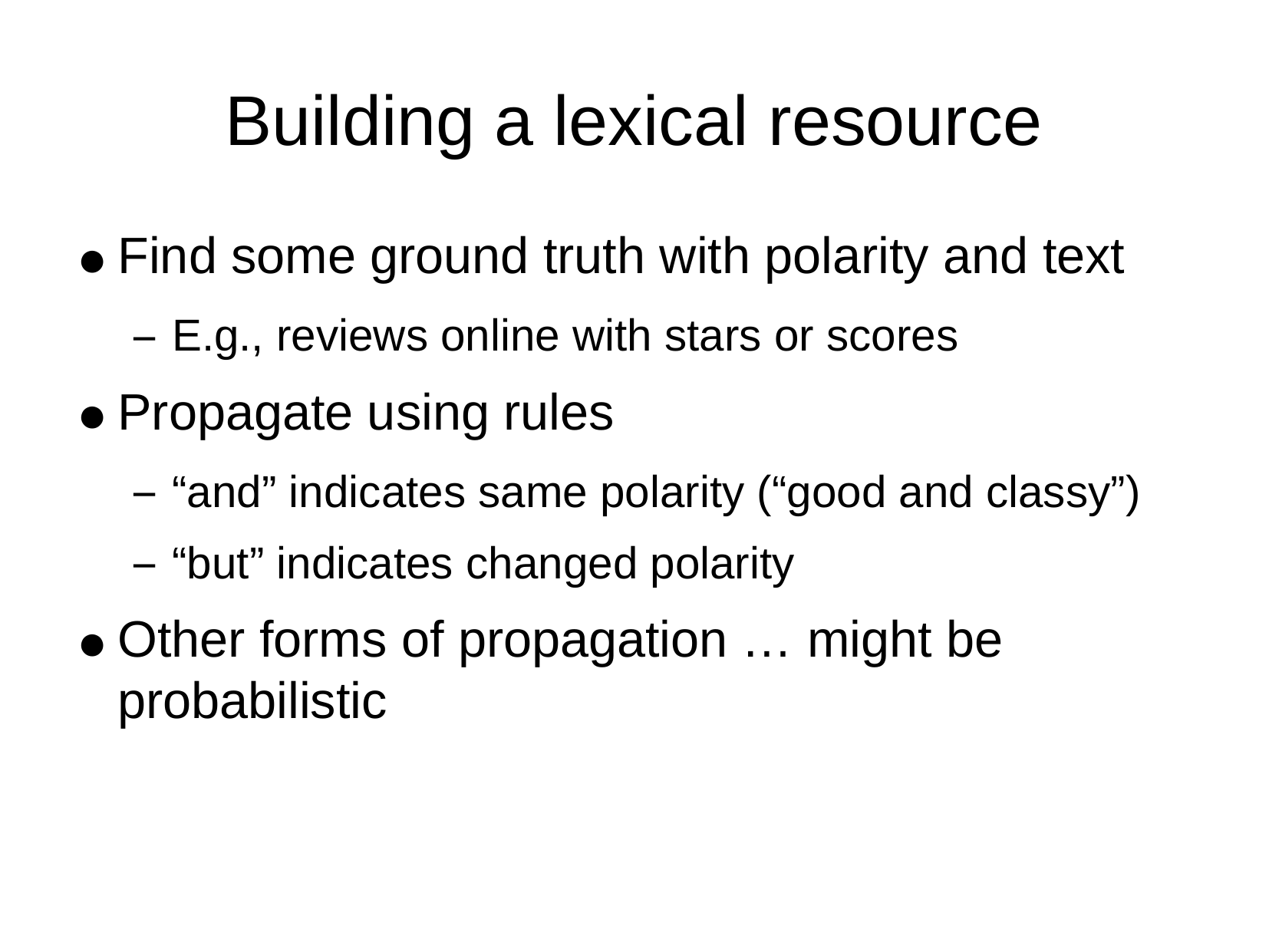

Building a lexical resource
Find some ground truth with polarity and text
E.g., reviews online with stars or scores
Propagate using rules
“and” indicates same polarity (“good and classy”)
“but” indicates changed polarity
Other forms of propagation … might be probabilistic